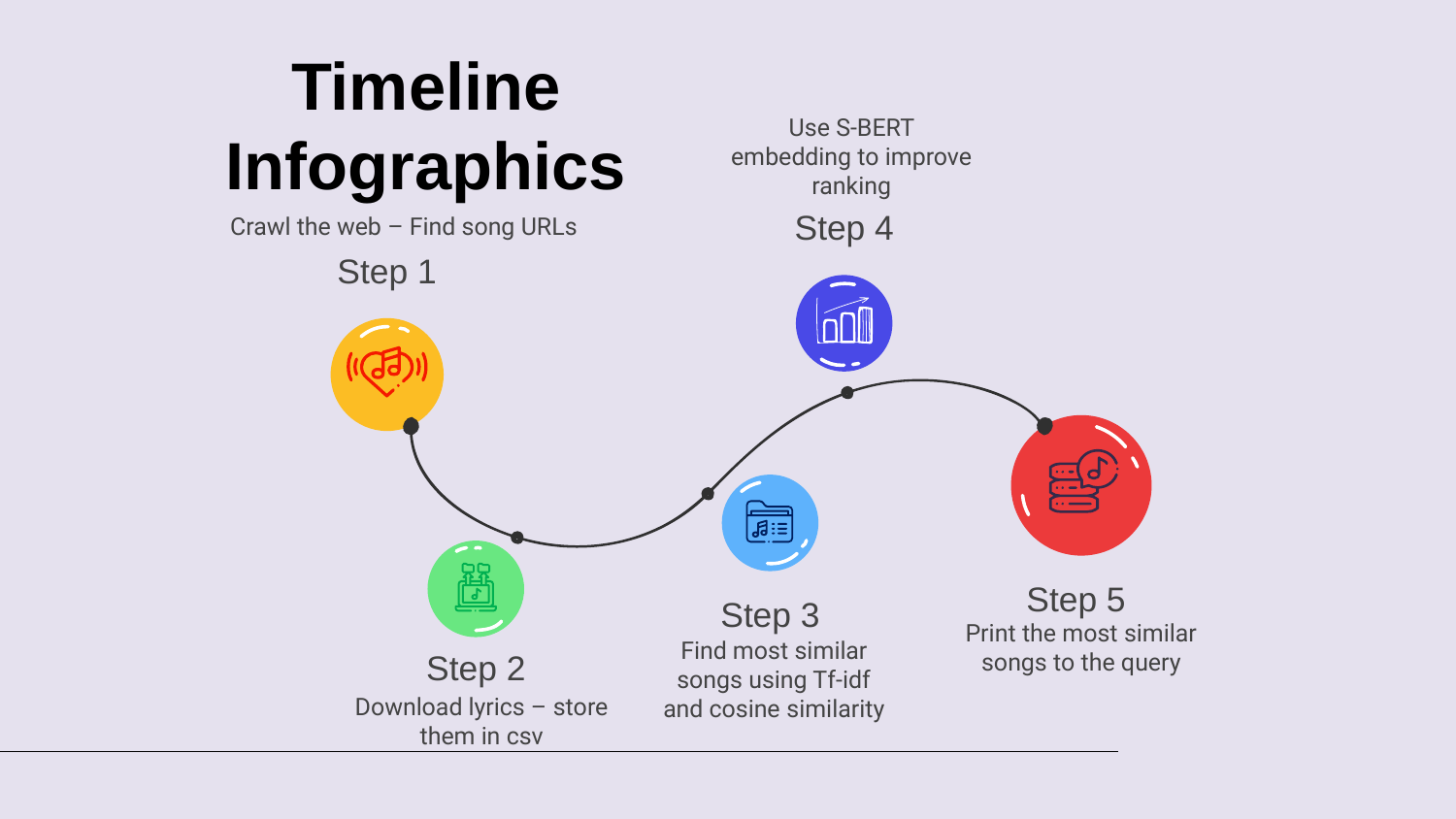

# Timeline Infographics
Use S-BERT embedding to improve ranking
Step 4

Crawl the web – Find song URLs
Step 1

Step 5
Print the most similar songs to the query

Step 3
Find most similar songs using Tf-idf and cosine similarity

Step 2
Download lyrics – store them in csv